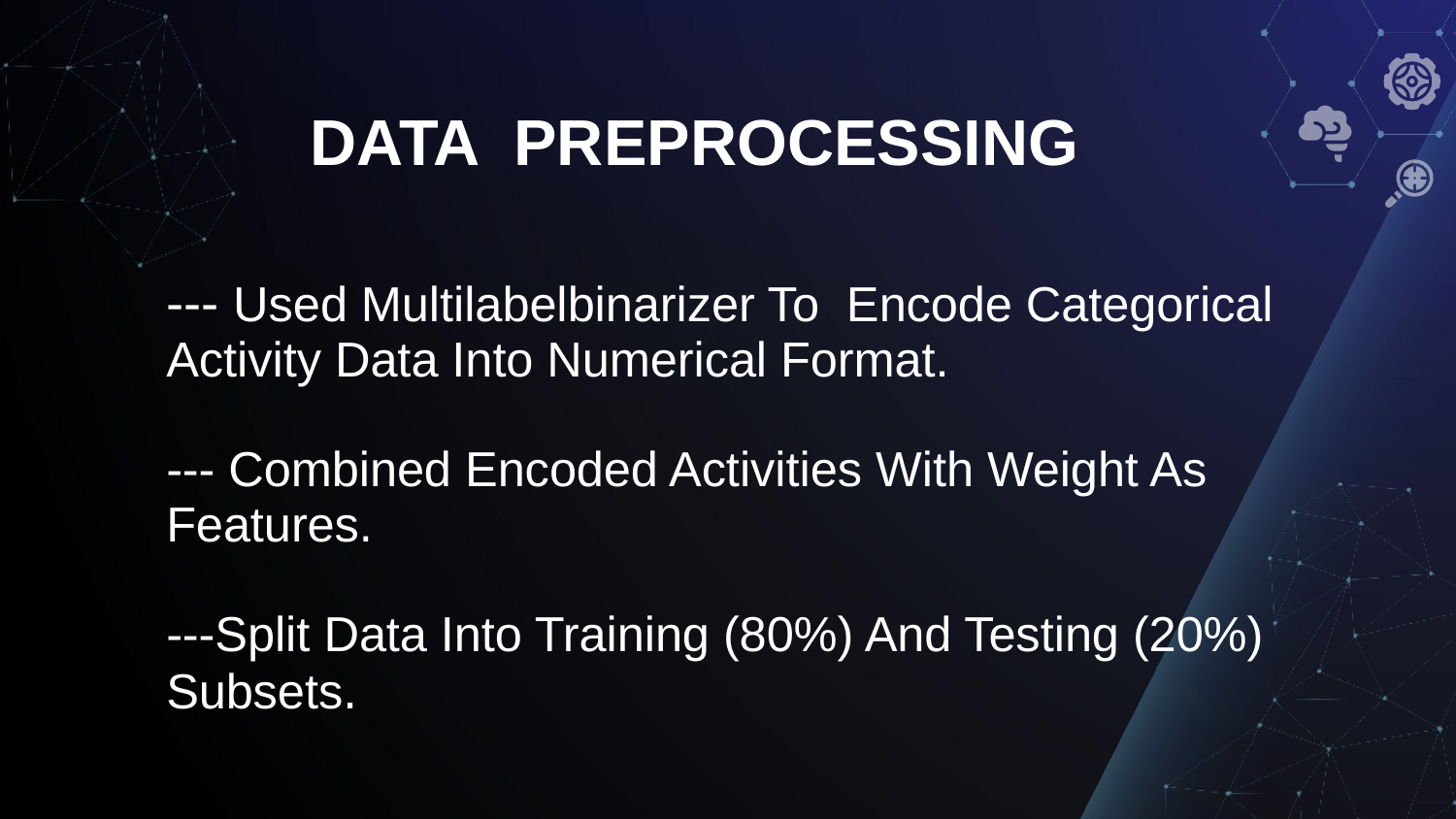

DATA  PREPROCESSING

# --- Used Multilabelbinarizer To  Encode Categorical Activity Data Into Numerical Format. --- Combined Encoded Activities With Weight As Features. ---Split Data Into Training (80%) And Testing (20%) Subsets.